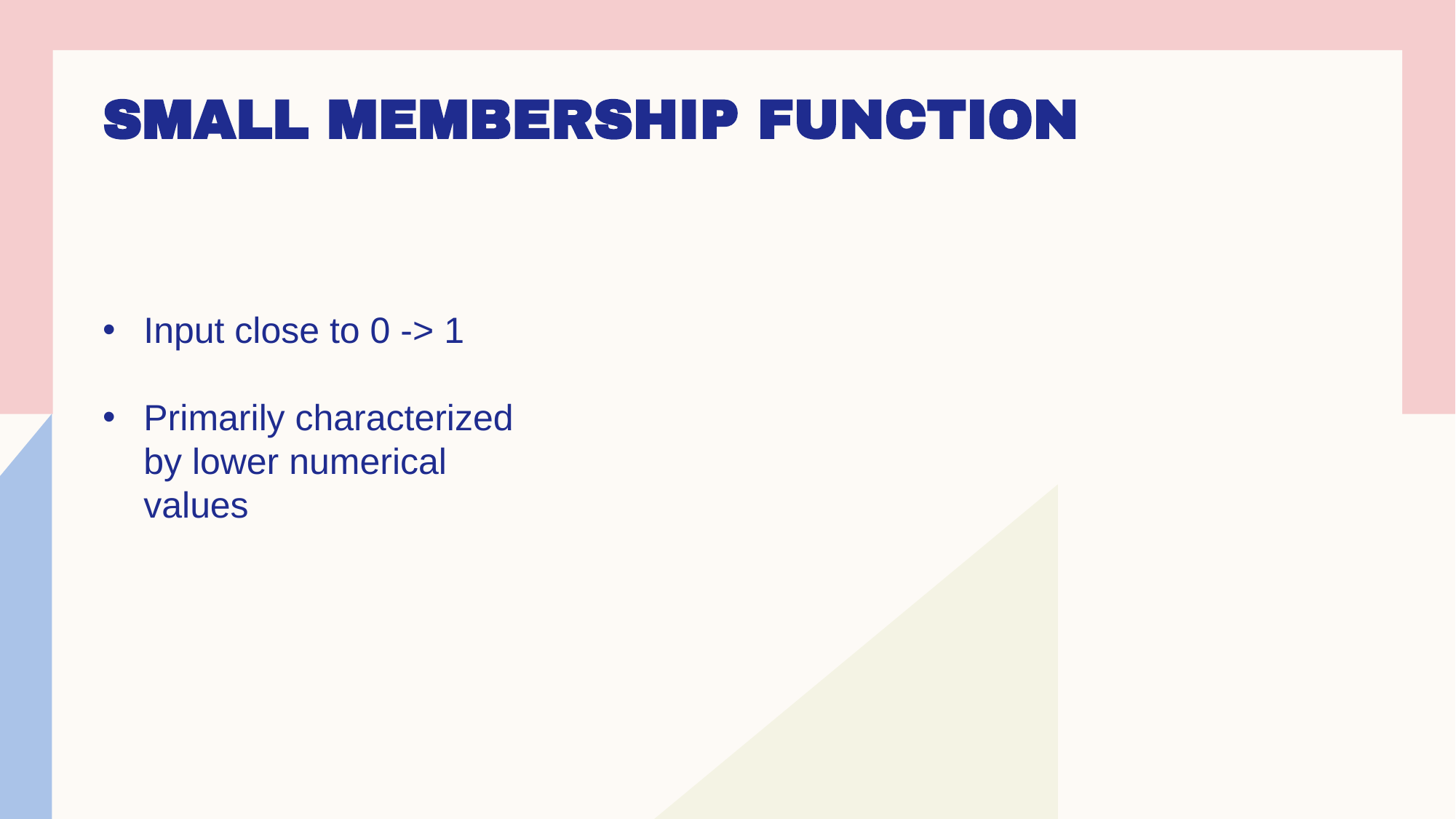

# Small membership function
Input close to 0 -> 1

Primarily characterized by lower numerical values